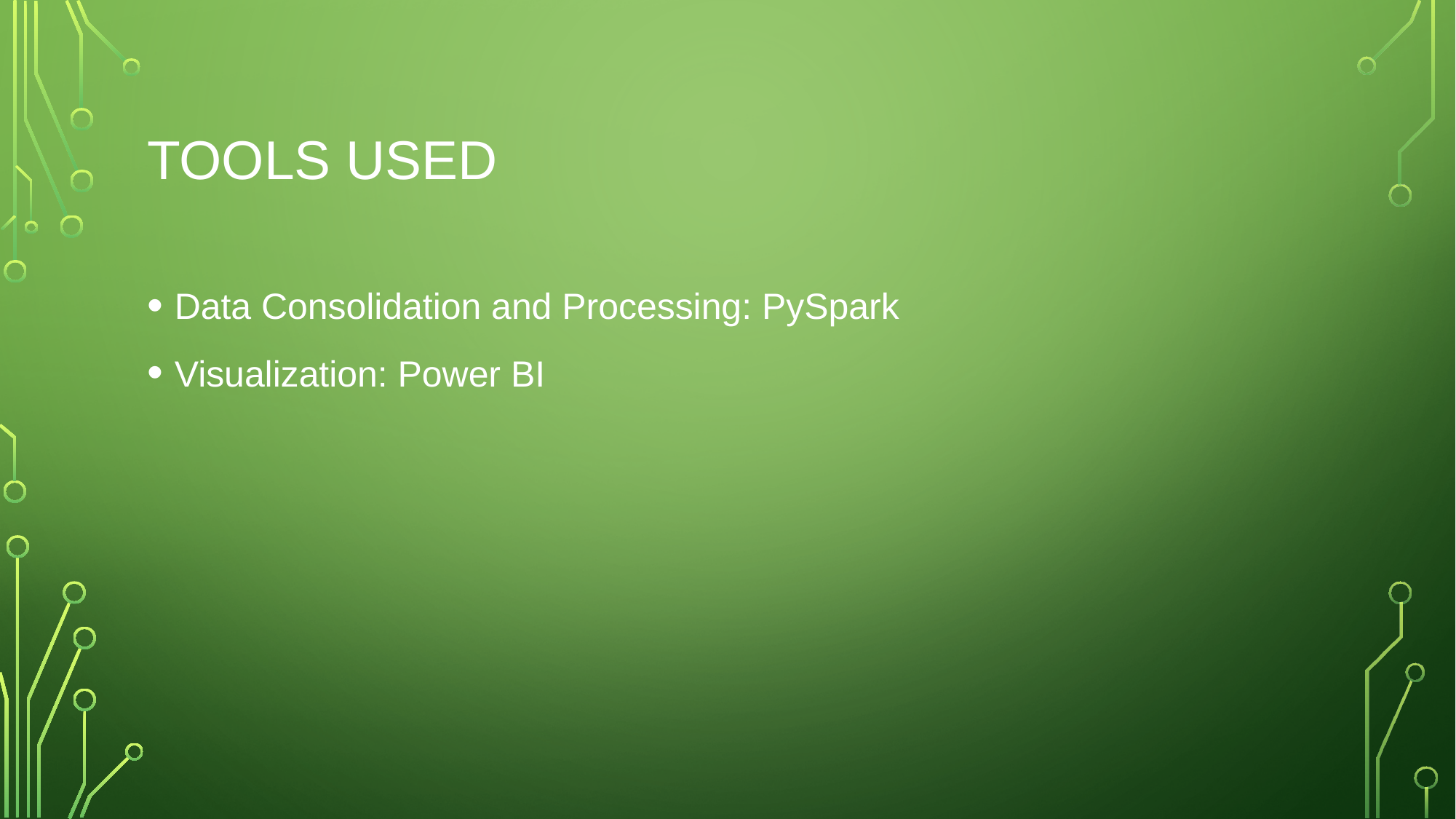

# Tools Used
Data Consolidation and Processing: PySpark
Visualization: Power BI